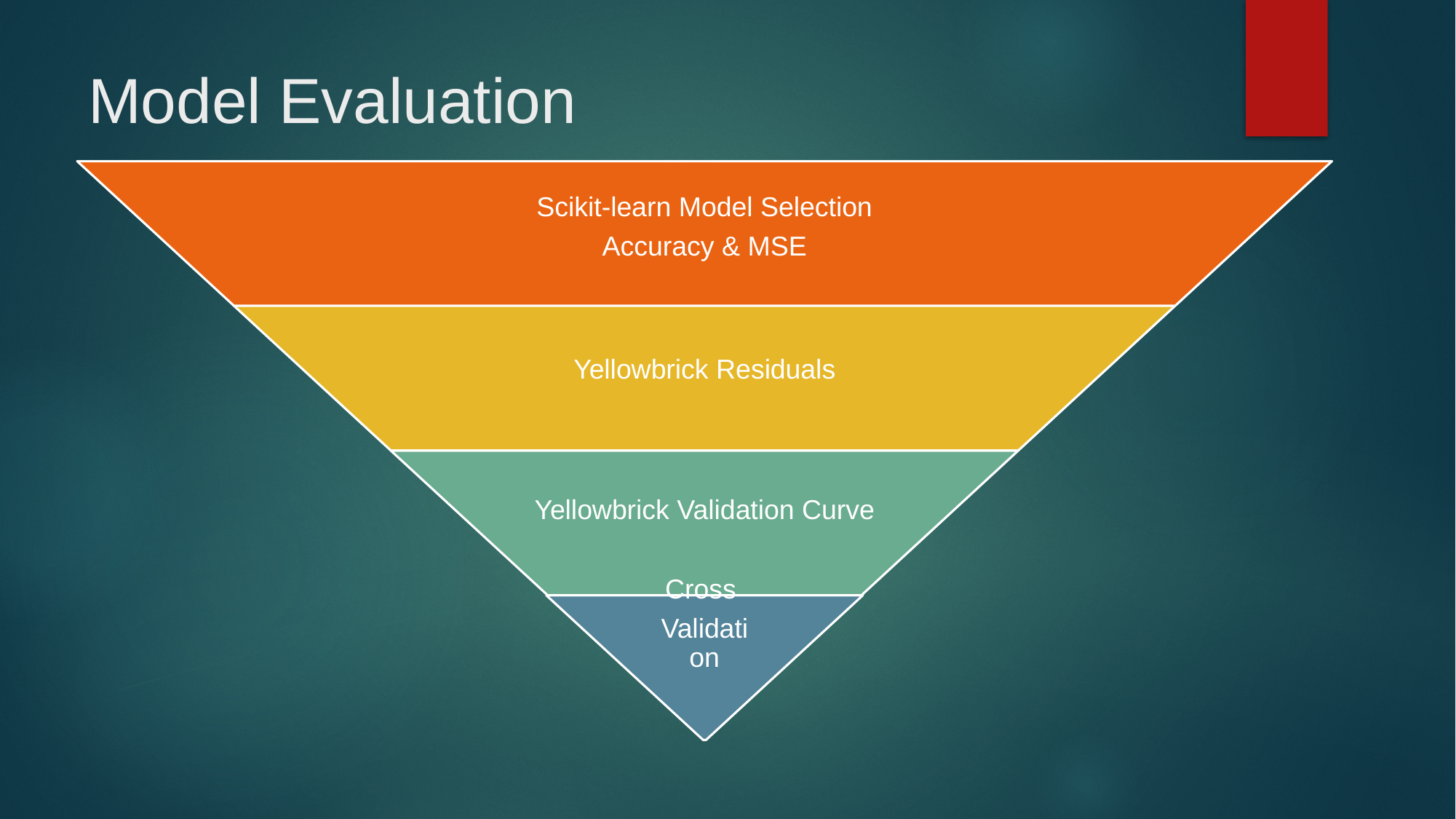

# Model Evaluation
Scikit-learn Model Selection
Accuracy & MSE
Yellowbrick Residuals
Yellowbrick Validation Curve
Cross
Validation